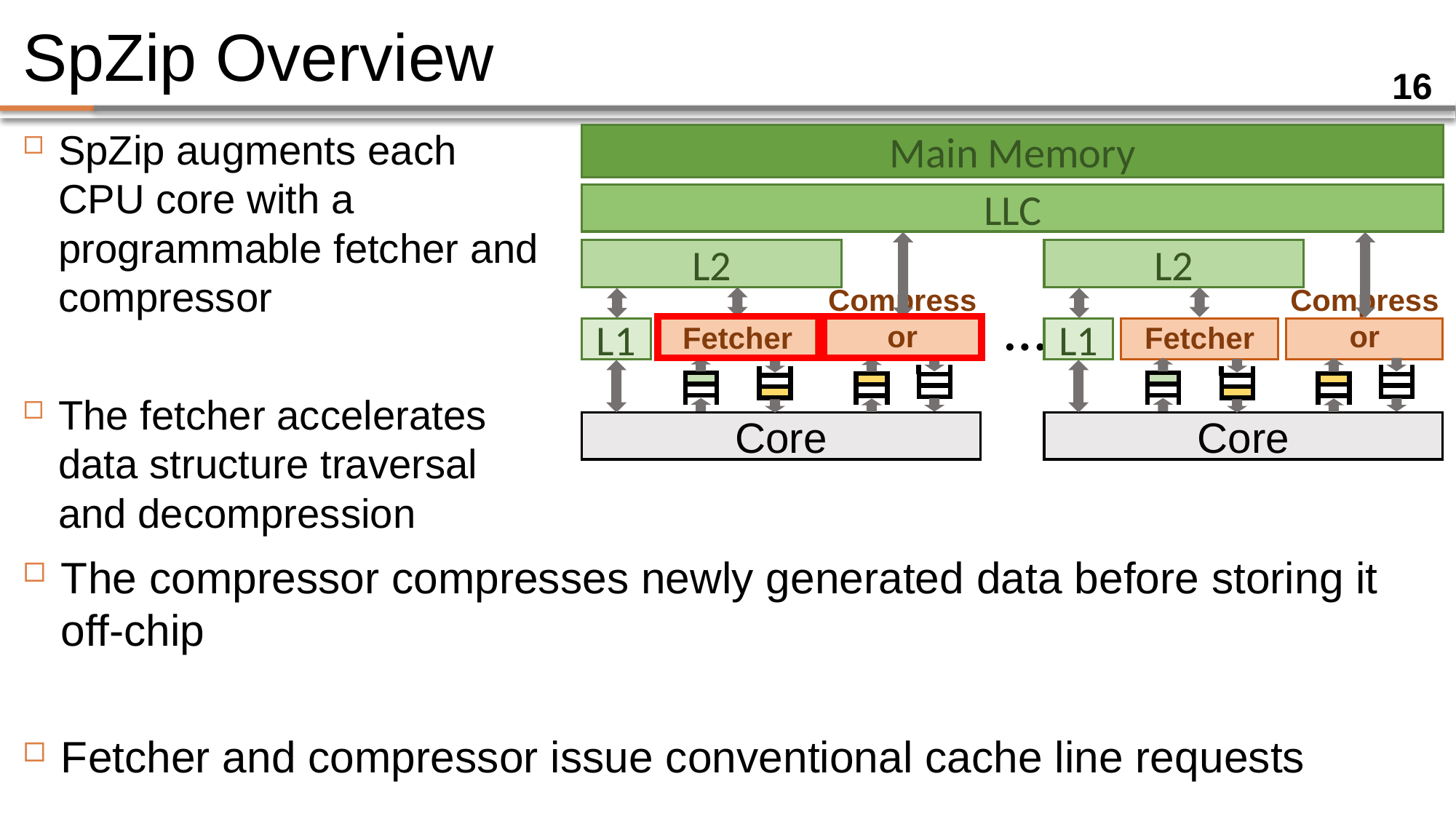

# SpZip Overview
16
SpZip augments each CPU core with a programmable fetcher and compressor

The fetcher accelerates data structure traversal and decompression

Main Memory
LLC

L2

L1
Fetcher
Compressor

Core

L2

L1
Fetcher
Compressor

Core
…

The compressor compresses newly generated data before storing it off-chip

Fetcher and compressor issue conventional cache line requests